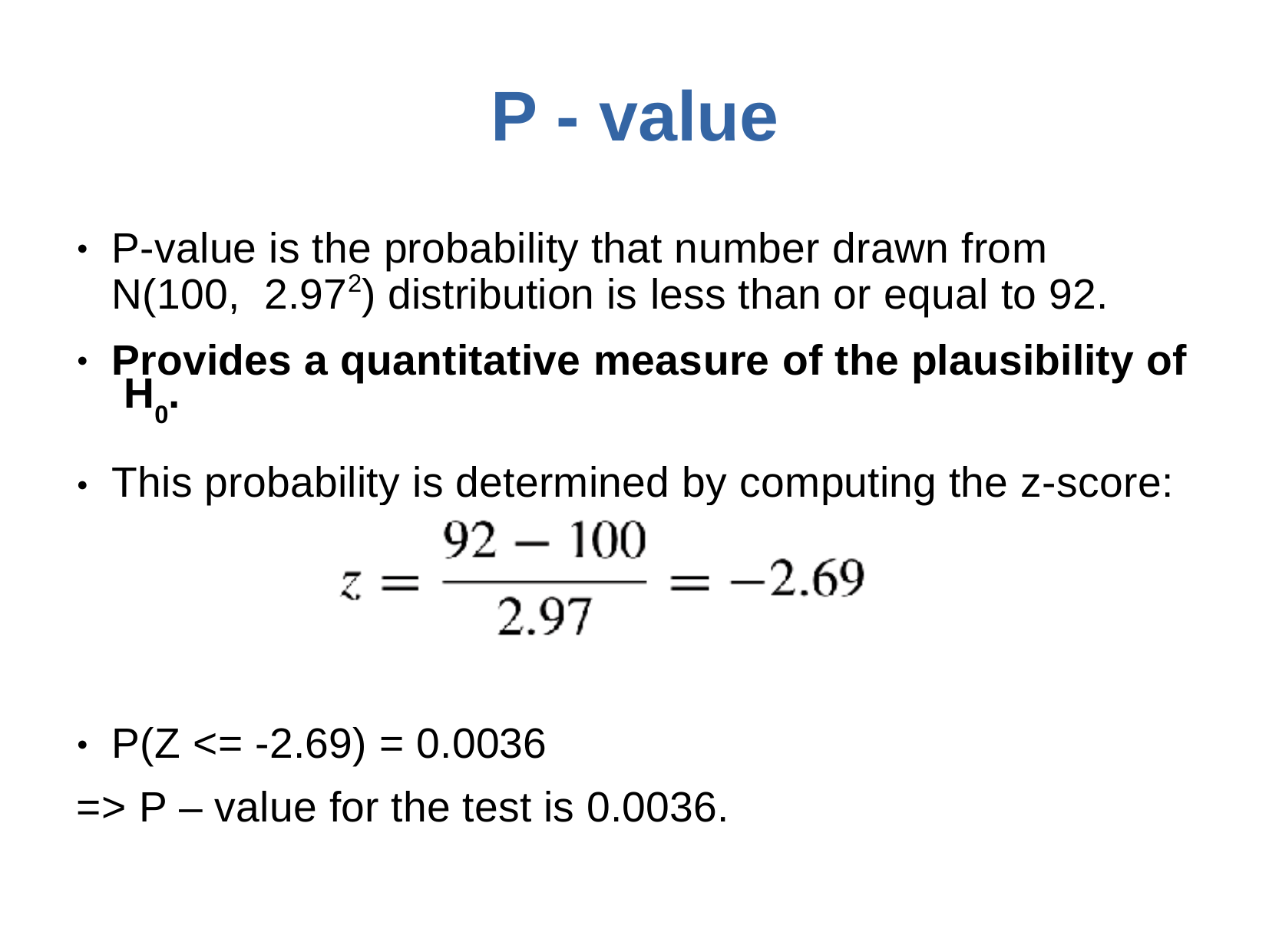

# P - value
P-value is the probability that number drawn from	N(100,  2.972) distribution is less than or equal to 92.
Provides a quantitative measure of the plausibility of  H0.
This probability is determined by computing the z-score:
●
●
●

P(Z <= -2.69) = 0.0036
●
=> P – value for the test is 0.0036.